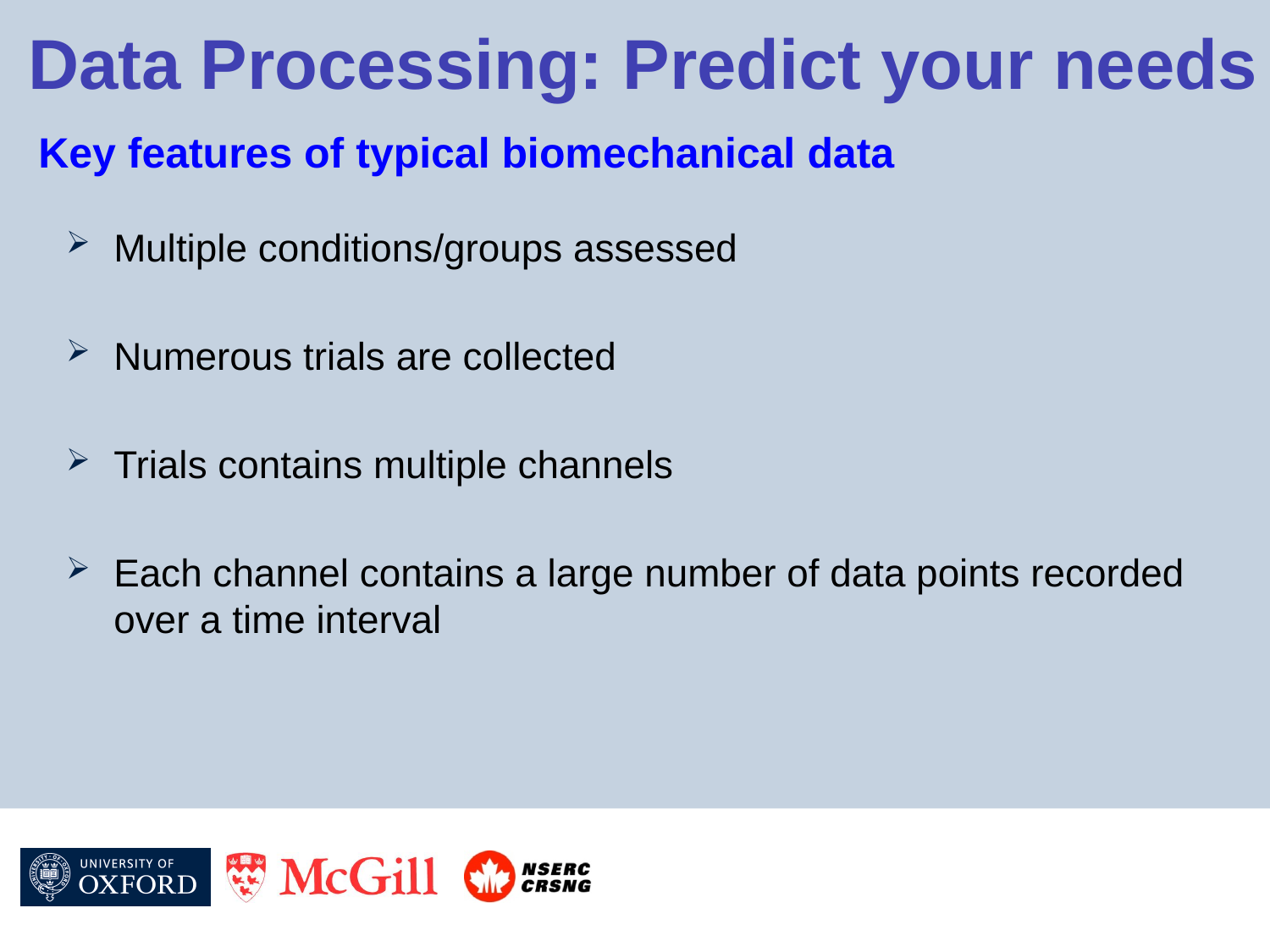

# Data Processing: Predict your needs
Key features of typical biomechanical data
Multiple conditions/groups assessed

Numerous trials are collected

Trials contains multiple channels

Each channel contains a large number of data points recorded over a time interval